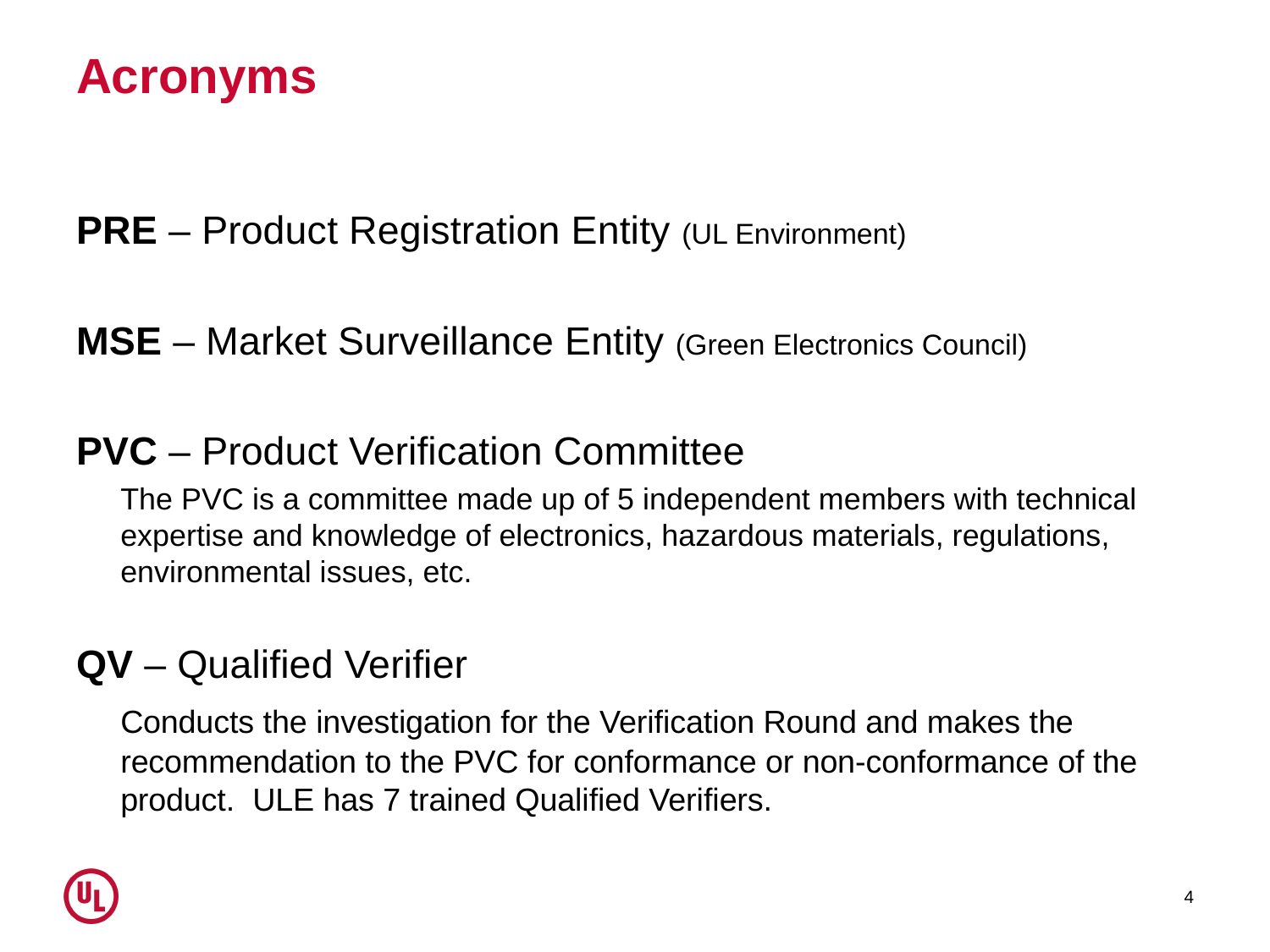

# Acronyms
PRE – Product Registration Entity (UL Environment)

MSE – Market Surveillance Entity (Green Electronics Council)

PVC – Product Verification Committee
	The PVC is a committee made up of 5 independent members with technical expertise and knowledge of electronics, hazardous materials, regulations, environmental issues, etc.

QV – Qualified Verifier
	Conducts the investigation for the Verification Round and makes the recommendation to the PVC for conformance or non-conformance of the product.  ULE has 7 trained Qualified Verifiers.
4